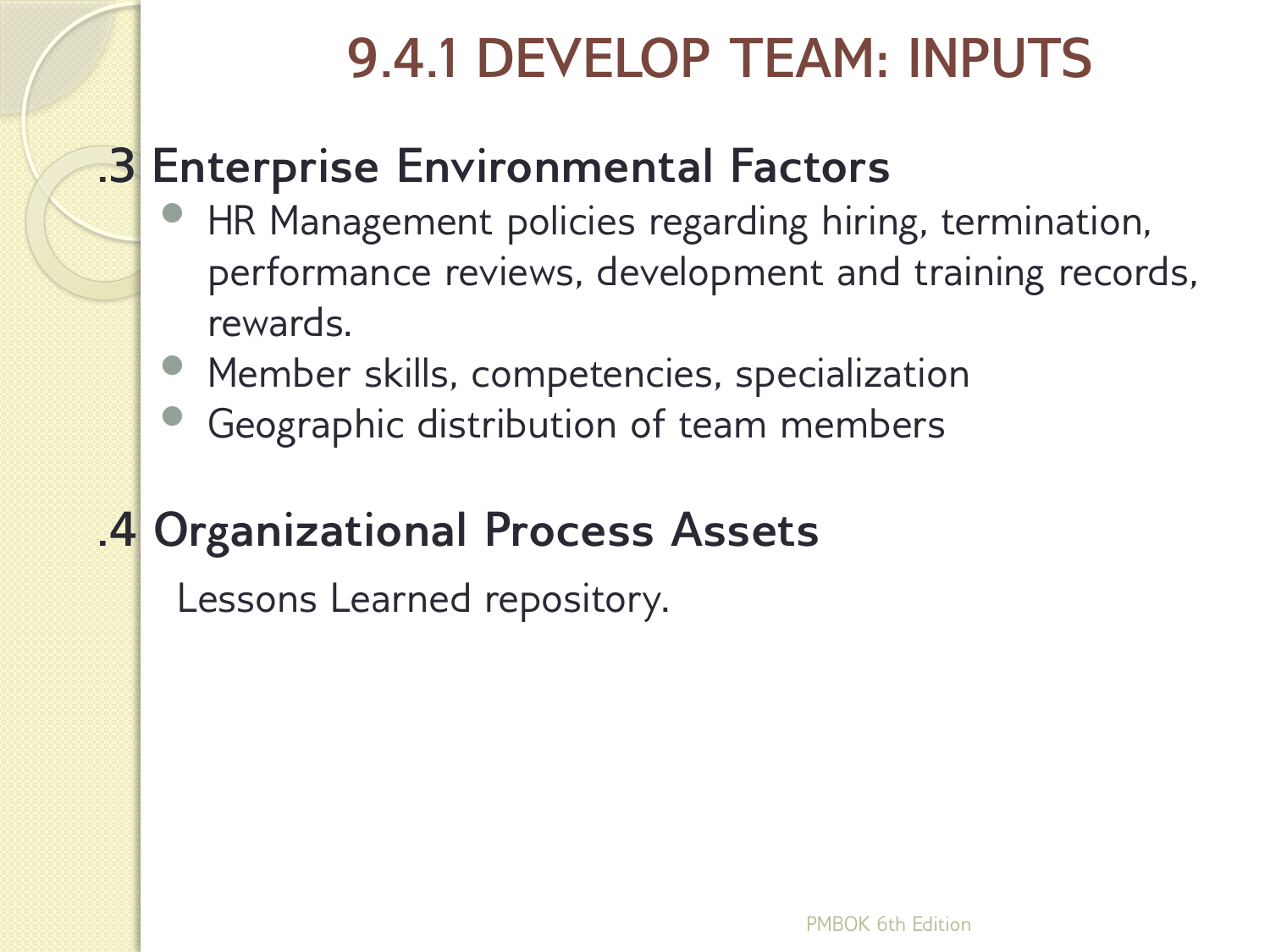

# 9.4.1 DEVELOP TEAM: INPUTS
.3 Enterprise Environmental Factors
HR Management policies regarding hiring, termination, performance reviews, development and training records, rewards.
Member skills, competencies, specialization
Geographic distribution of team members

.4 Organizational Process Assets
     Lessons Learned repository.

PMBOK 6th Edition